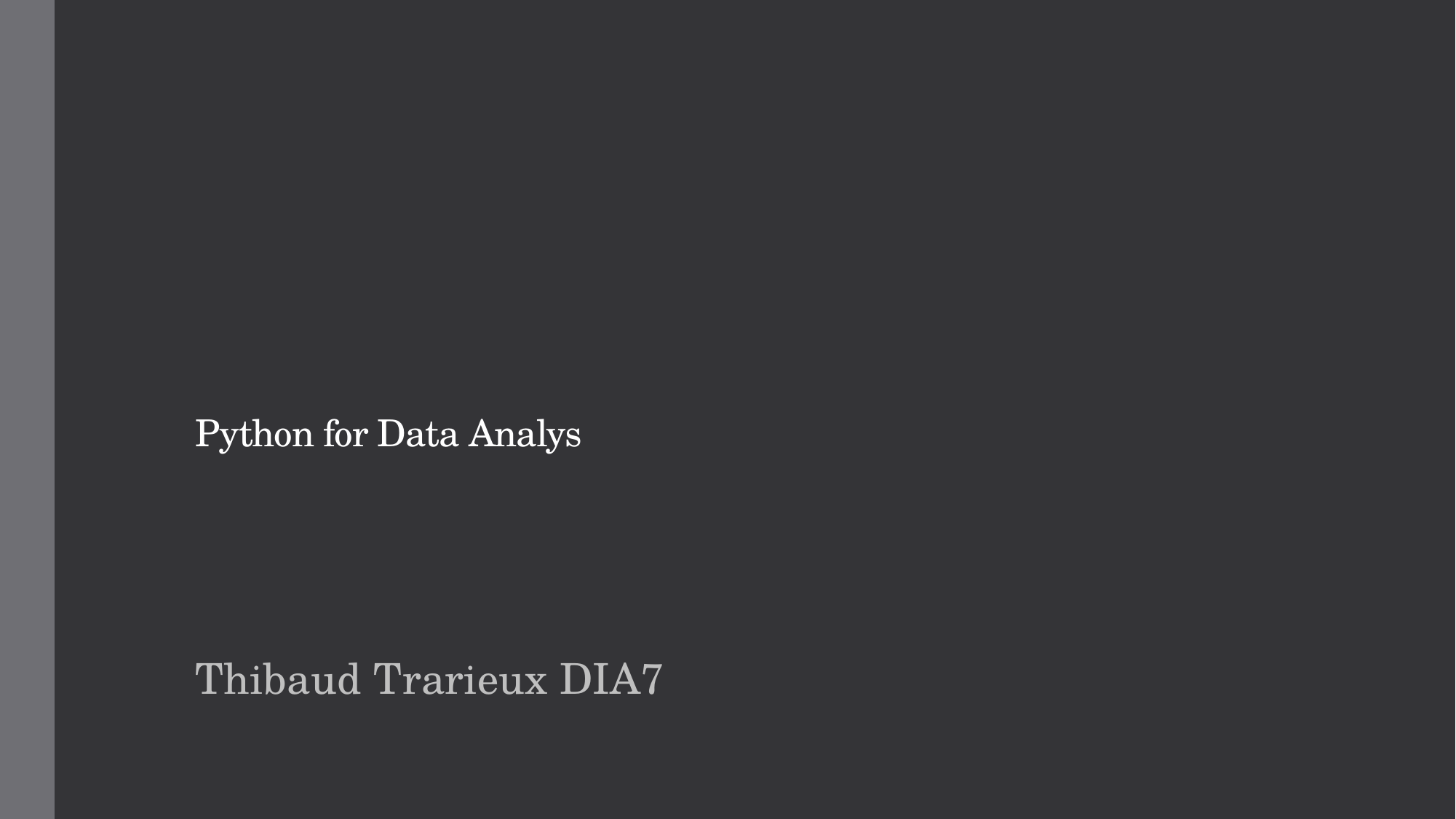

# Python for Data Analys
Thibaud Trarieux DIA7